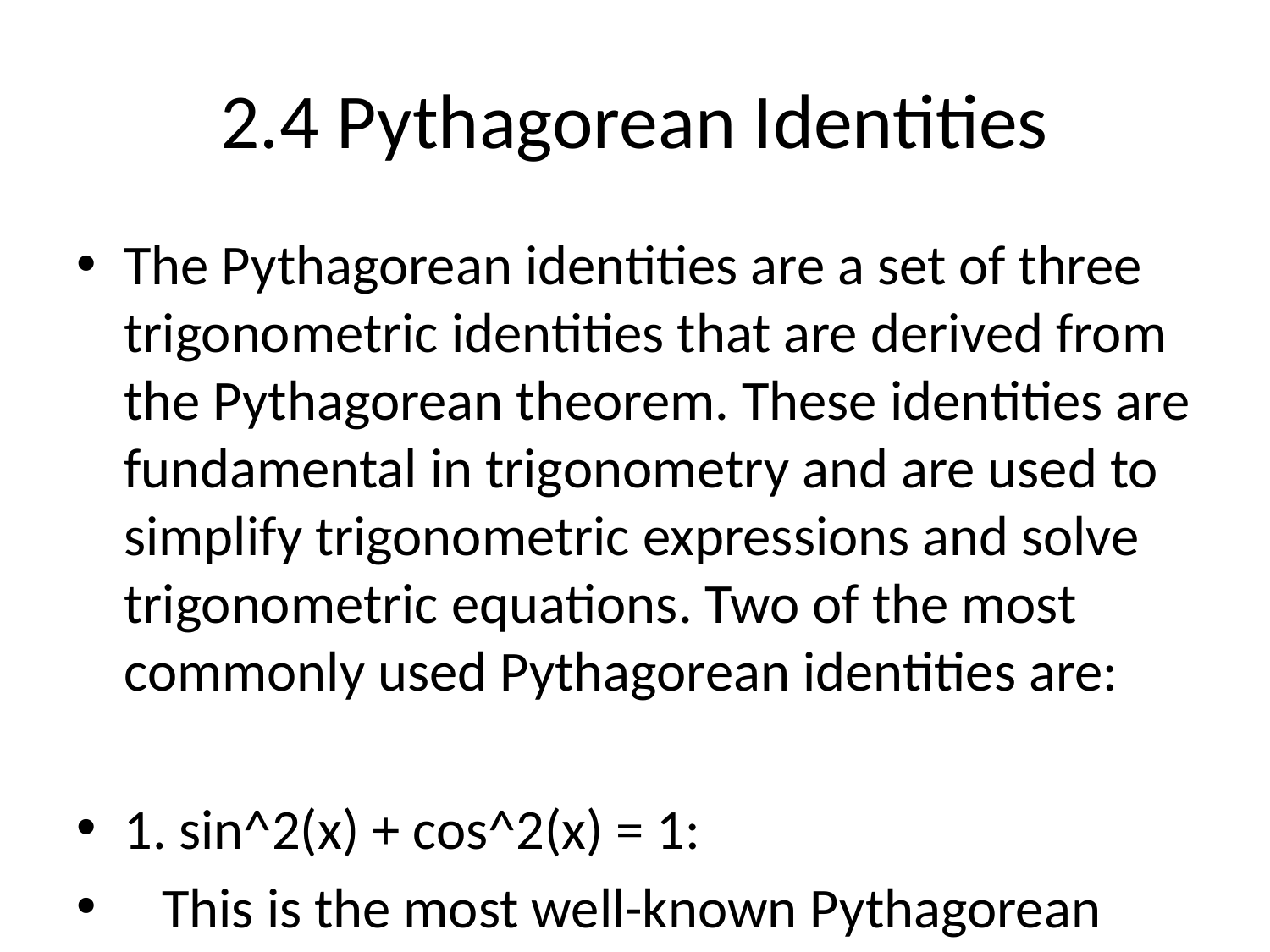

# 2.4 Pythagorean Identities
The Pythagorean identities are a set of three trigonometric identities that are derived from the Pythagorean theorem. These identities are fundamental in trigonometry and are used to simplify trigonometric expressions and solve trigonometric equations. Two of the most commonly used Pythagorean identities are:

1. sin^2(x) + cos^2(x) = 1:
   This is the most well-known Pythagorean identity. It states that the square of the sine of an angle plus the square of the cosine of the same angle equals 1. This identity holds true for any angle in a right triangle.

   Let's consider a right triangle with an angle x. The side adjacent to angle x has length 'a', the side opposite angle x has length 'b', and the hypotenuse has length 'c'. According to the Pythagorean theorem, we have a^2 + b^2 = c^2.

   Now, divide the entire equation by c^2: a^2/c^2 + b^2/c^2 = 1. Since a/c = cos(x) and b/c = sin(x), we can substitute these trigonometric ratios into the equation: cos^2(x) + sin^2(x) = 1.

   This identity tells us that for any angle, the square of the cosine plus the square of the sine will always equal 1.

2. sec^2(x) - tan^2(x) = 1:
   This is another important Pythagorean identity. It states that the square of the secant of an angle minus the square of the tangent of the same angle equals 1. This identity is derived based on the definitions of secant and tangent angles.

   The secant (sec(x)) of an angle x is defined as the reciprocal of the cosine (1/cos(x)). Similarly, the tangent (tan(x)) is the ratio of the sine to the cosine (sin(x)/cos(x)).

   Start with sec^2(x) - tan^2(x) and substitute the definitions of secant and tangent: (1/cos(x))^2 - (sin(x)/cos(x))^2. Simplifying, we get 1/cos^2(x) - sin^2(x)/cos^2(x). Common denominator cos^2(x) gives (1 - sin^2(x))/cos^2(x).

   Recognizing that 1 - sin^2(x) is equal to cos^2(x) (from the first Pythagorean identity), we can simplify the expression to cos^2(x)/cos^2(x), which equals 1.

   Therefore, sec^2(x) - tan^2(x) simplifies to 1, indicating that this identity holds true for any angle.

These Pythagorean identities are fundamental tools in trigonometry. They provide necessary relationships between trigonometric functions, allowing for the simplification and manipulation of trigonometric expressions.